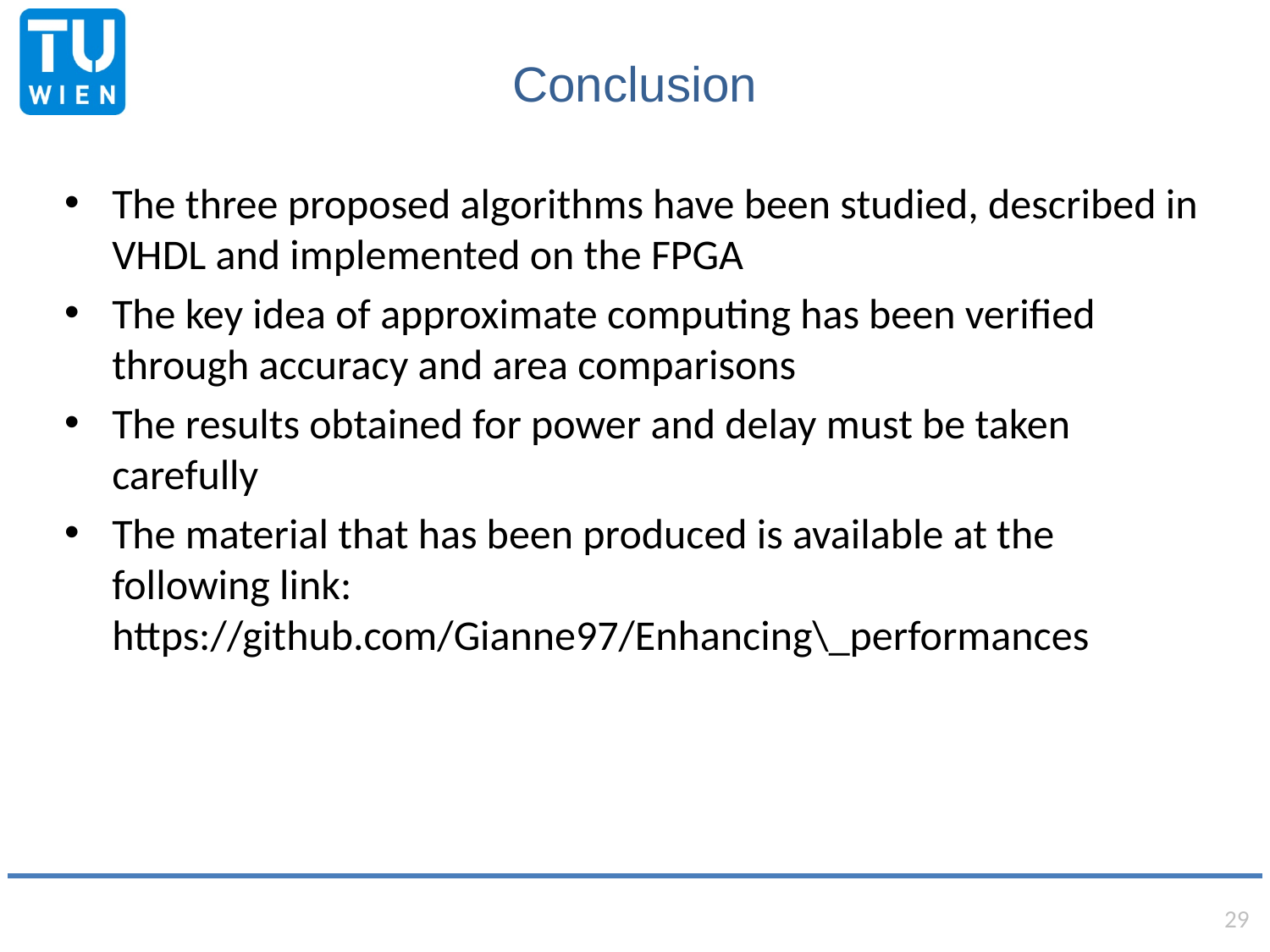

Conclusion
The three proposed algorithms have been studied, described in VHDL and implemented on the FPGA
The key idea of approximate computing has been verified through accuracy and area comparisons
The results obtained for power and delay must be taken carefully
The material that has been produced is available at the following link:
https://github.com/Gianne97/Enhancing\_performances